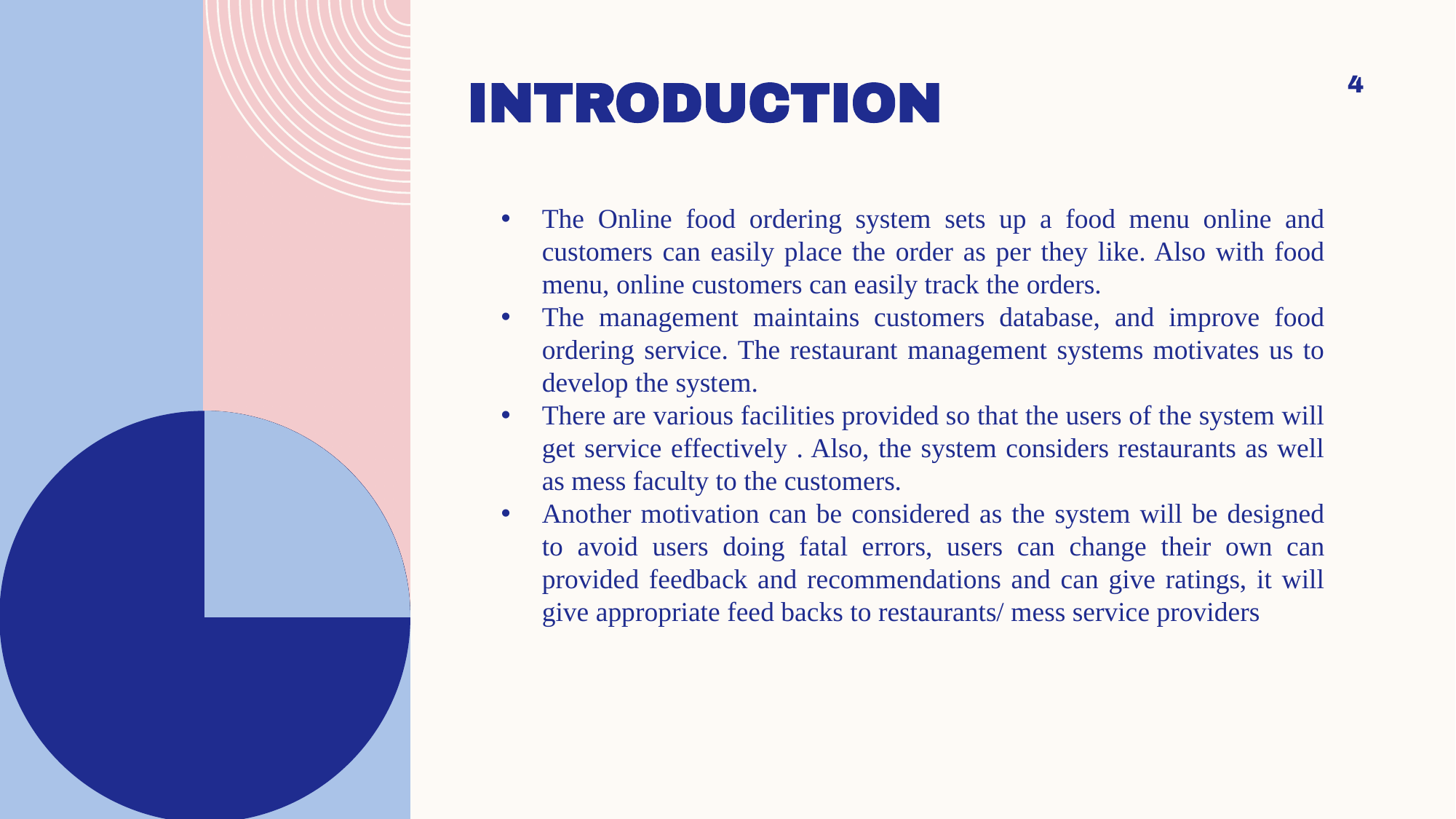

# Introduction
4
The Online food ordering system sets up a food menu online and customers can easily place the order as per they like. Also with food menu, online customers can easily track the orders.
The management maintains customers database, and improve food ordering service. The restaurant management systems motivates us to develop the system.
There are various facilities provided so that the users of the system will get service effectively . Also, the system considers restaurants as well as mess faculty to the customers.
Another motivation can be considered as the system will be designed to avoid users doing fatal errors, users can change their own can provided feedback and recommendations and can give ratings, it will give appropriate feed backs to restaurants/ mess service providers